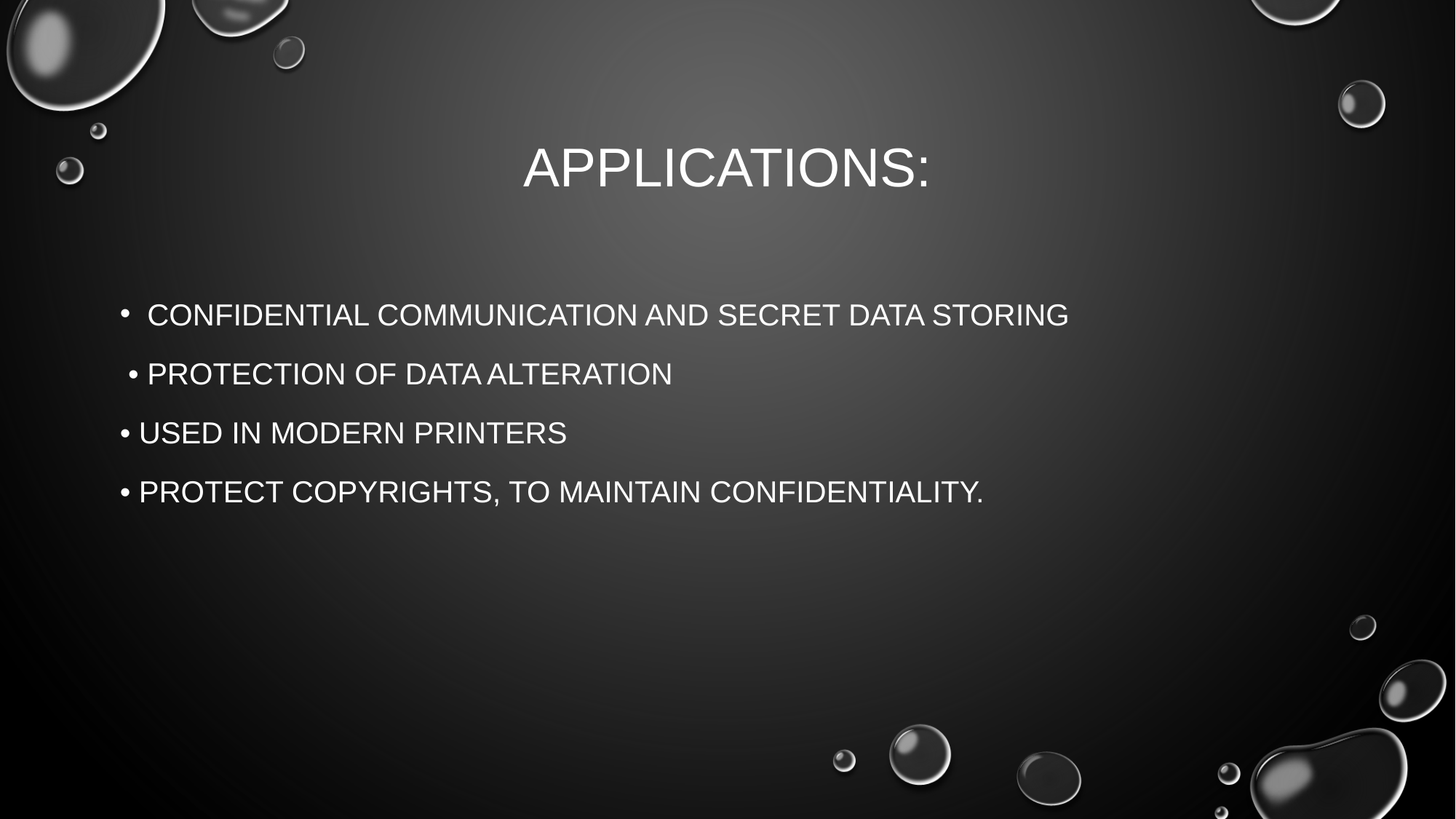

# Applications:
Confidential communication and secret data storing
 • Protection of data alteration
• Used in modern printers
• Protect copyrights, to maintain confidentiality.